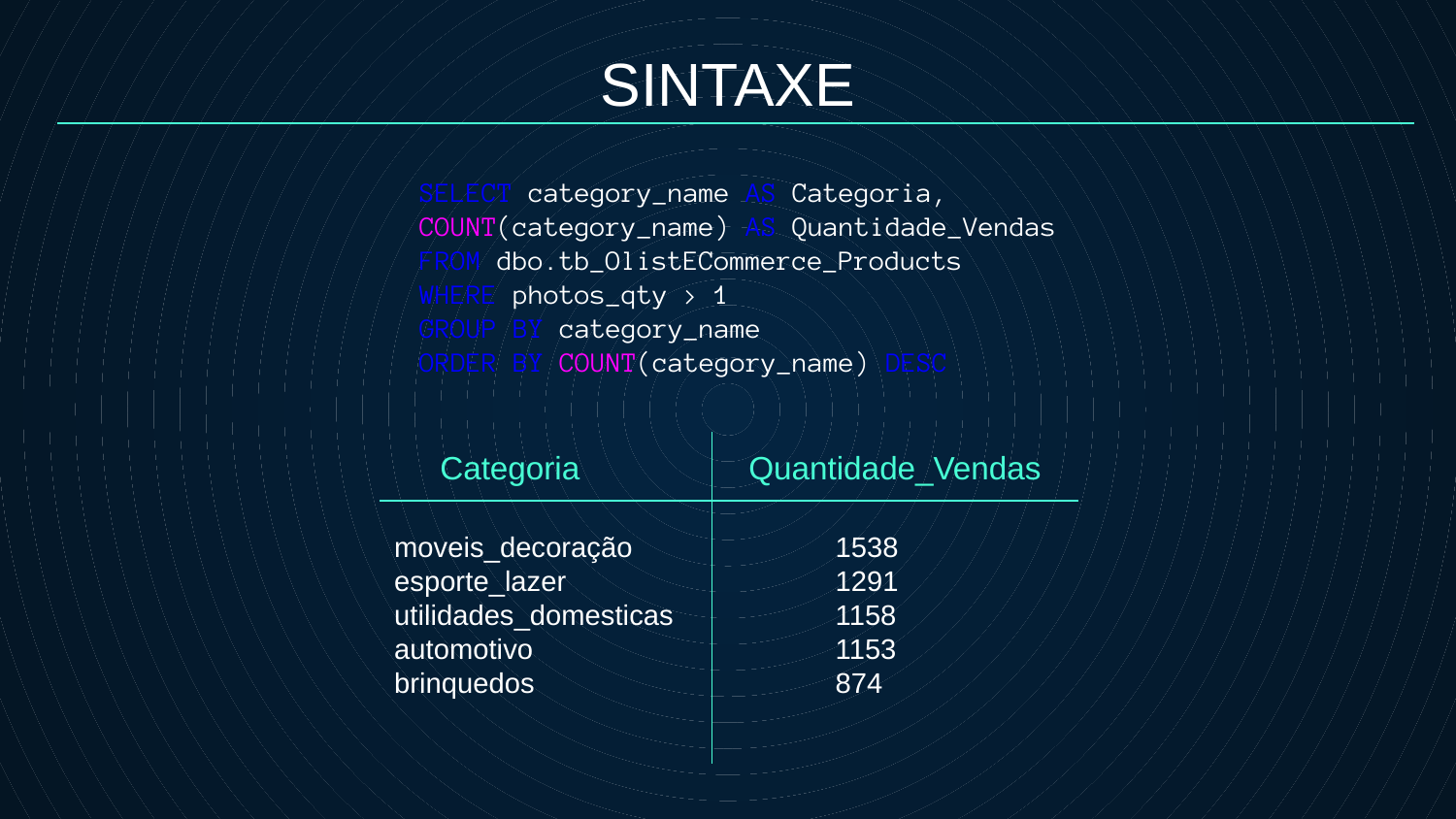

SINTAXE
SELECT category_name AS Categoria, COUNT(category_name) AS Quantidade_Vendas
FROM dbo.tb_OlistECommerce_Products
WHERE photos_qty > 1
GROUP BY category_name
ORDER BY COUNT(category_name) DESC
Quantidade_Vendas
Categoria
moveis_decoração
esporte_lazer
utilidades_domesticas
automotivo
brinquedos
1538
1291
1158
1153
874